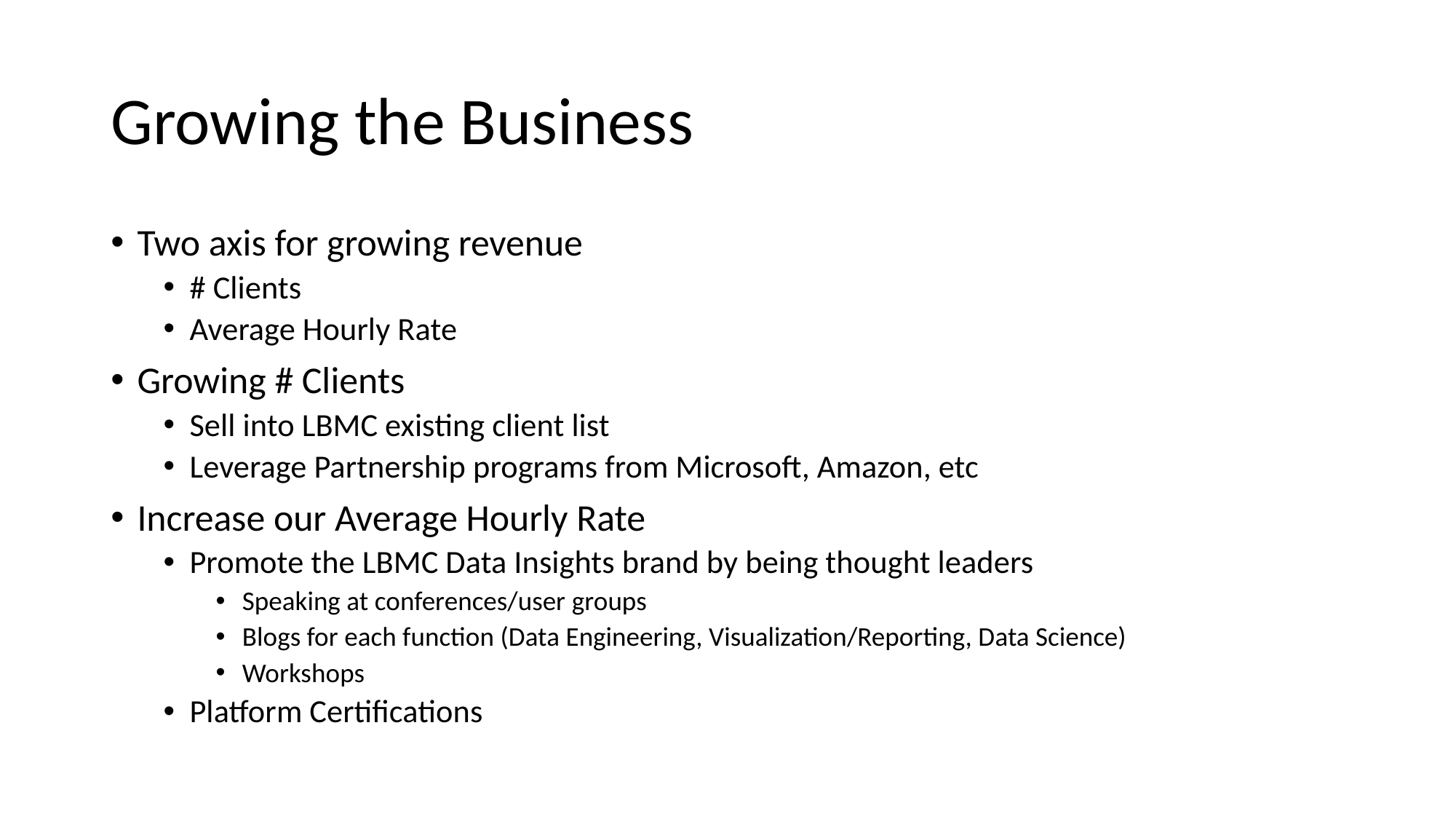

# Growing the Business
Two axis for growing revenue
# Clients
Average Hourly Rate
Growing # Clients
Sell into LBMC existing client list
Leverage Partnership programs from Microsoft, Amazon, etc
Increase our Average Hourly Rate
Promote the LBMC Data Insights brand by being thought leaders
Speaking at conferences/user groups
Blogs for each function (Data Engineering, Visualization/Reporting, Data Science)
Workshops
Platform Certifications